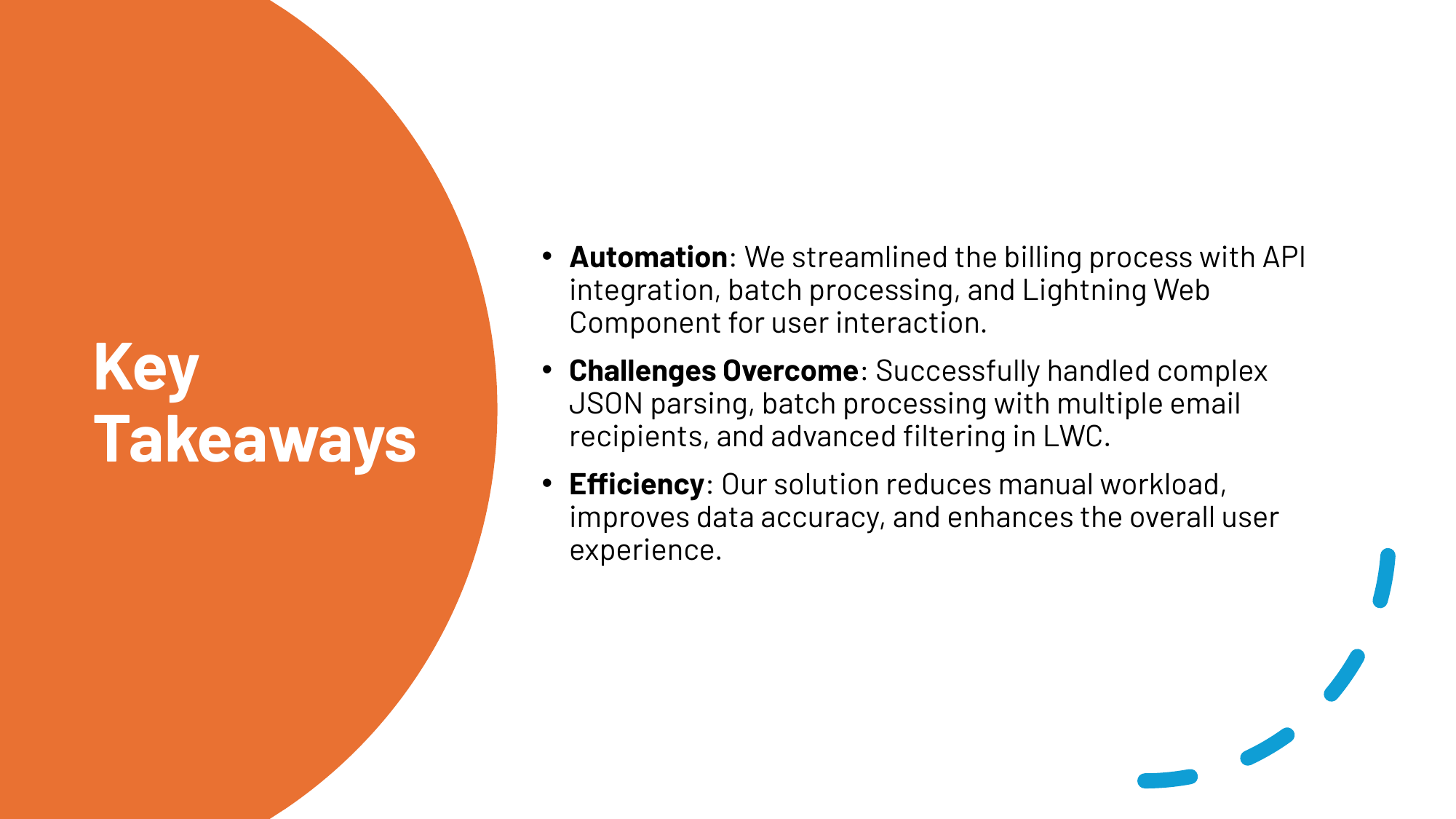

Automation: We streamlined the billing process with API integration, batch processing, and Lightning Web Component for user interaction.
Challenges Overcome: Successfully handled complex JSON parsing, batch processing with multiple email recipients, and advanced filtering in LWC.
Efficiency: Our solution reduces manual workload, improves data accuracy, and enhances the overall user experience.
# Key Takeaways